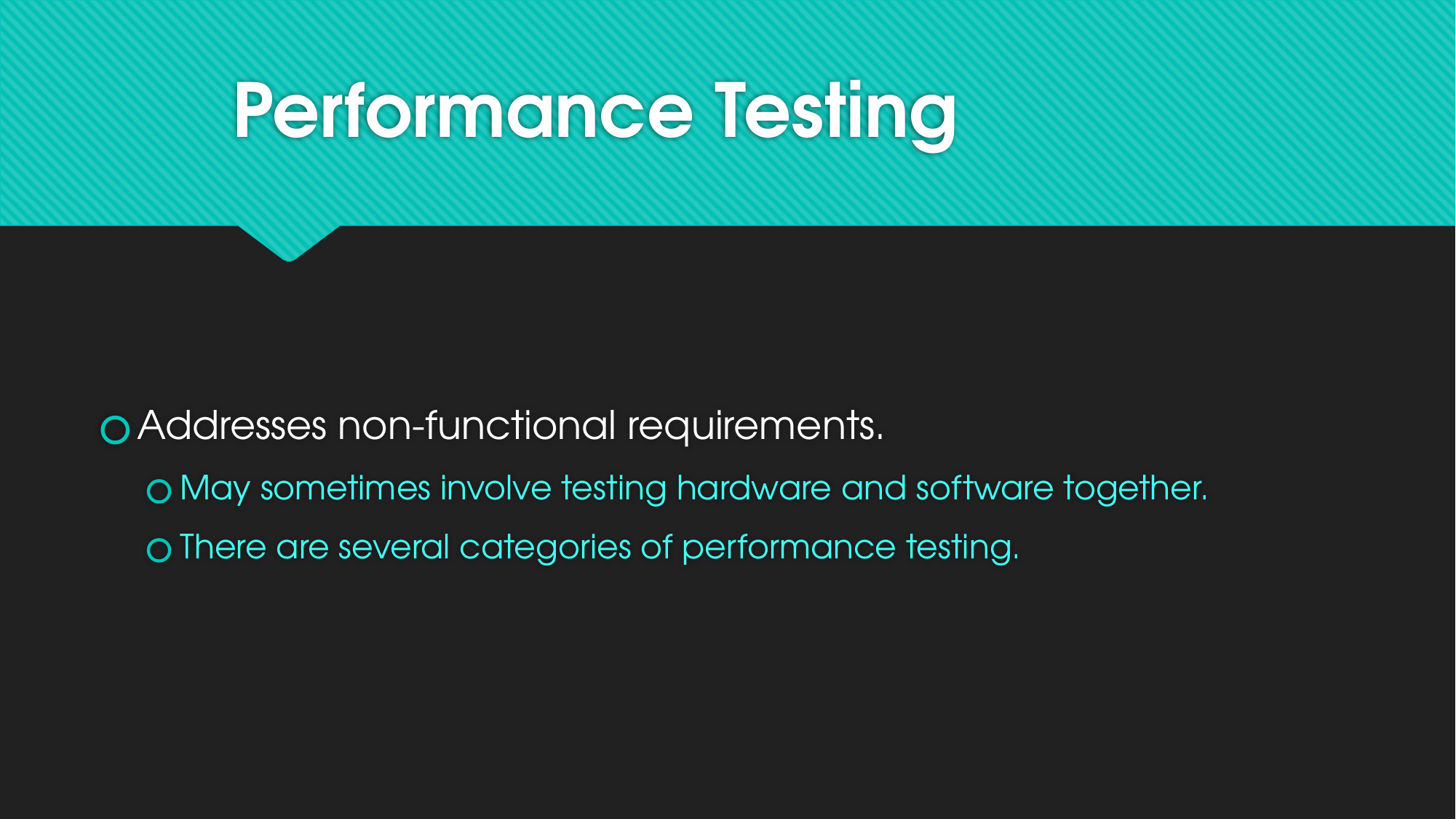

# Performance Testing
Addresses non-functional requirements.
May sometimes involve testing hardware and software together.
There are several categories of performance testing.